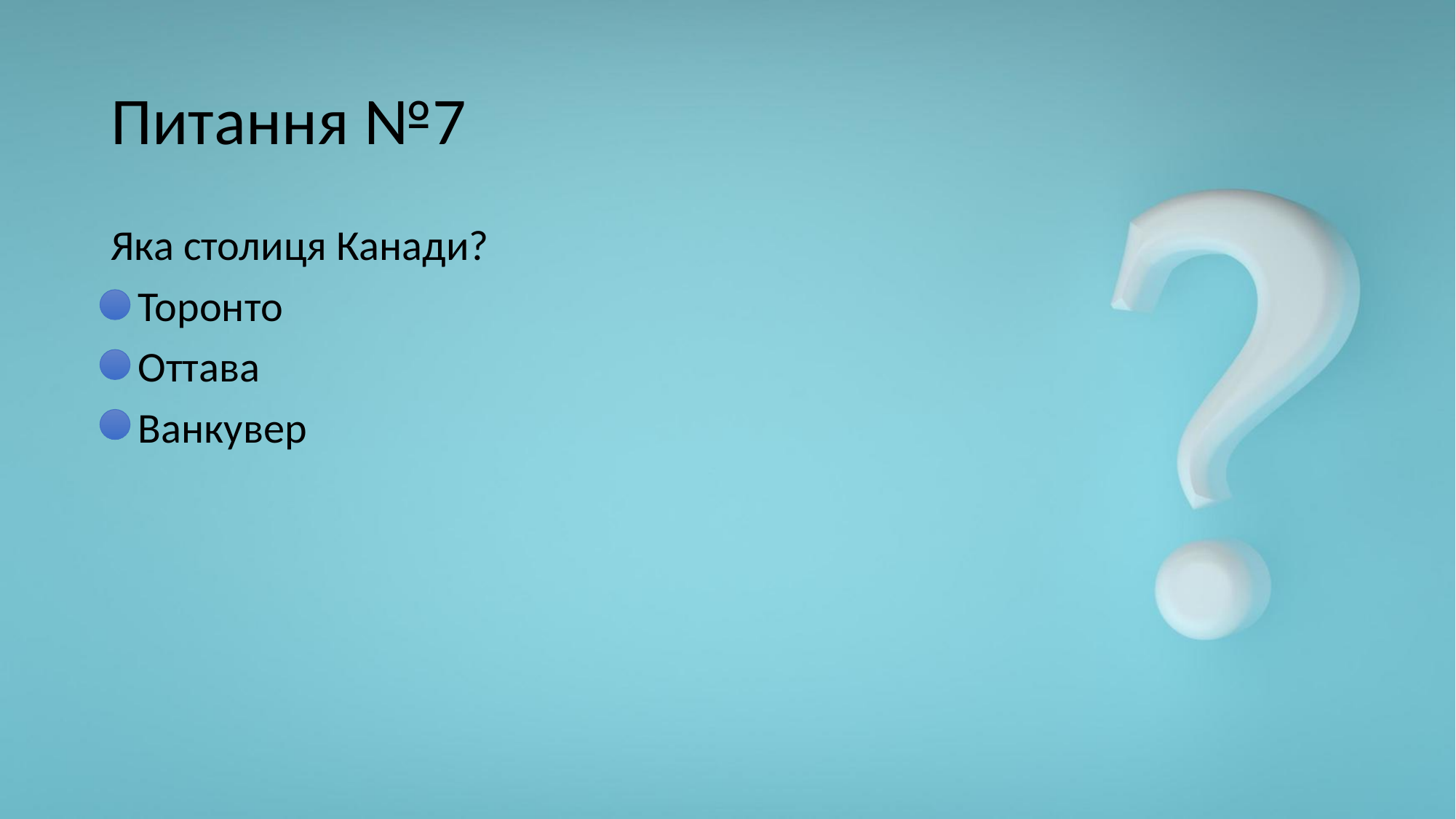

# Питання №7
Яка столиця Канади?
Торонто
Оттава
Ванкувер